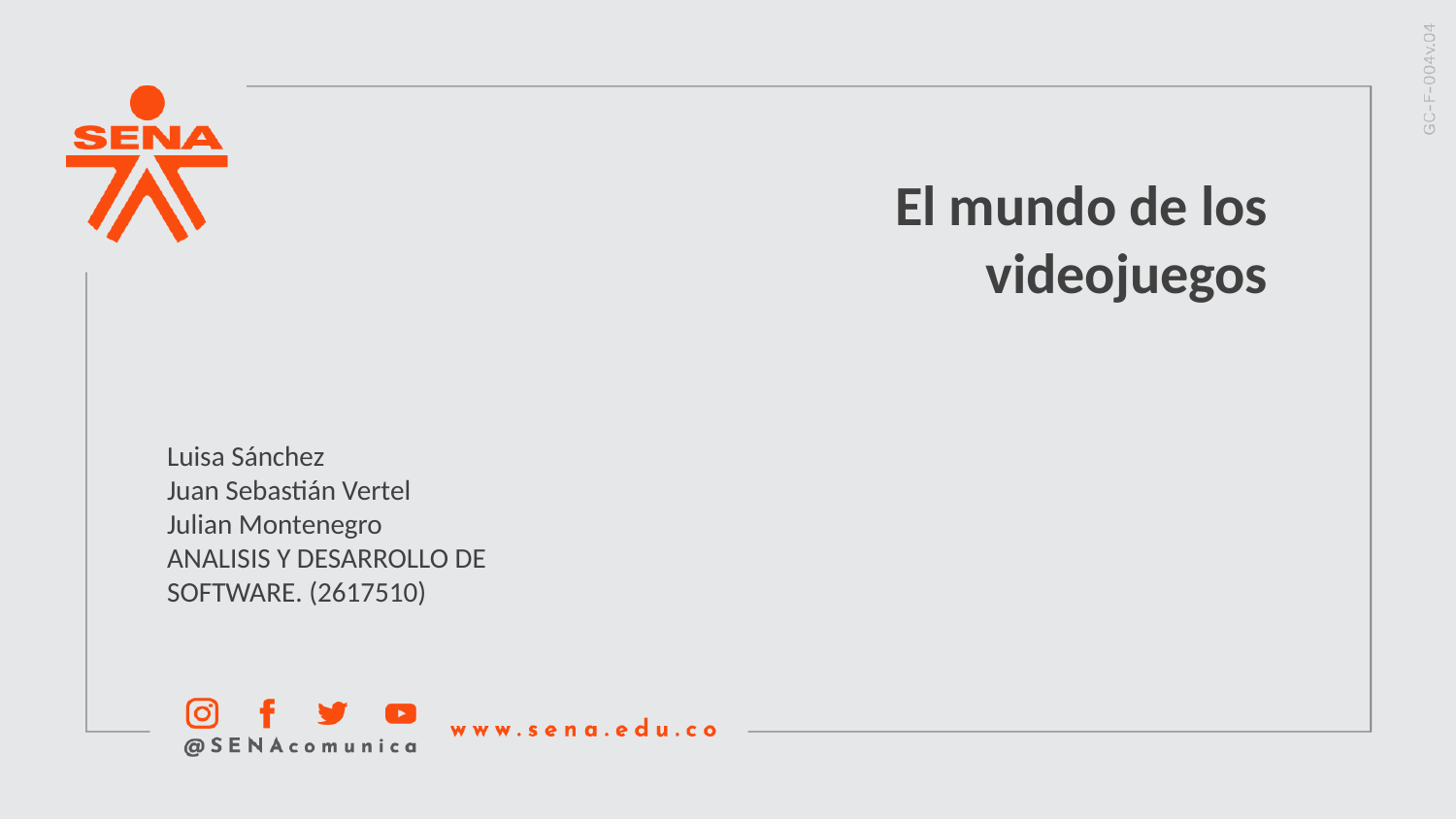

El mundo de los videojuegos
Luisa Sánchez
Juan Sebastián Vertel
Julian Montenegro
ANALISIS Y DESARROLLO DE SOFTWARE. (2617510)